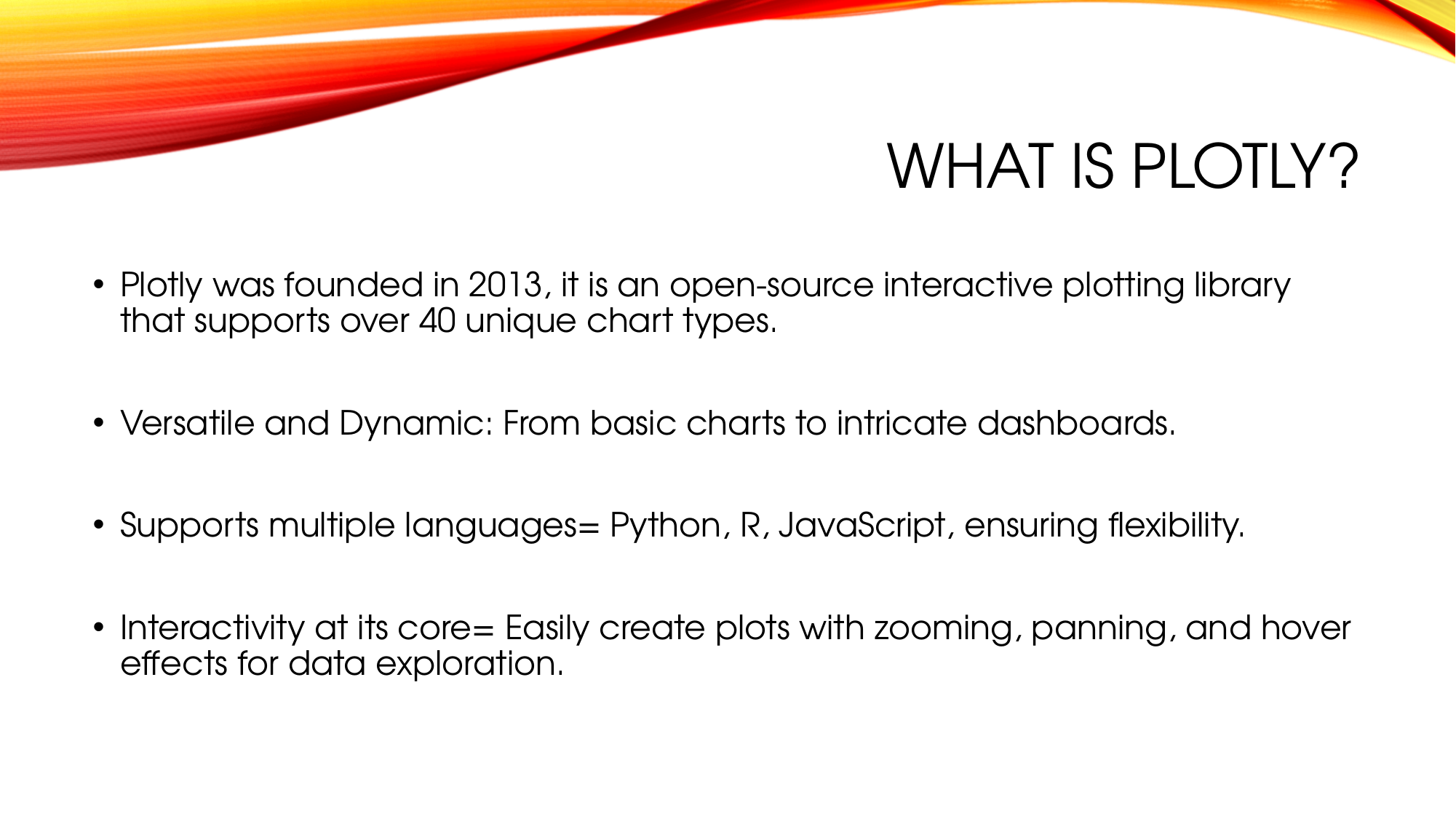

# What is plotly?
Plotly was founded in 2013, it is an open-source interactive plotting library that supports over 40 unique chart types.

Versatile and Dynamic: From basic charts to intricate dashboards.

Supports multiple languages= Python, R, JavaScript, ensuring flexibility.

Interactivity at its core= Easily create plots with zooming, panning, and hover effects for data exploration.